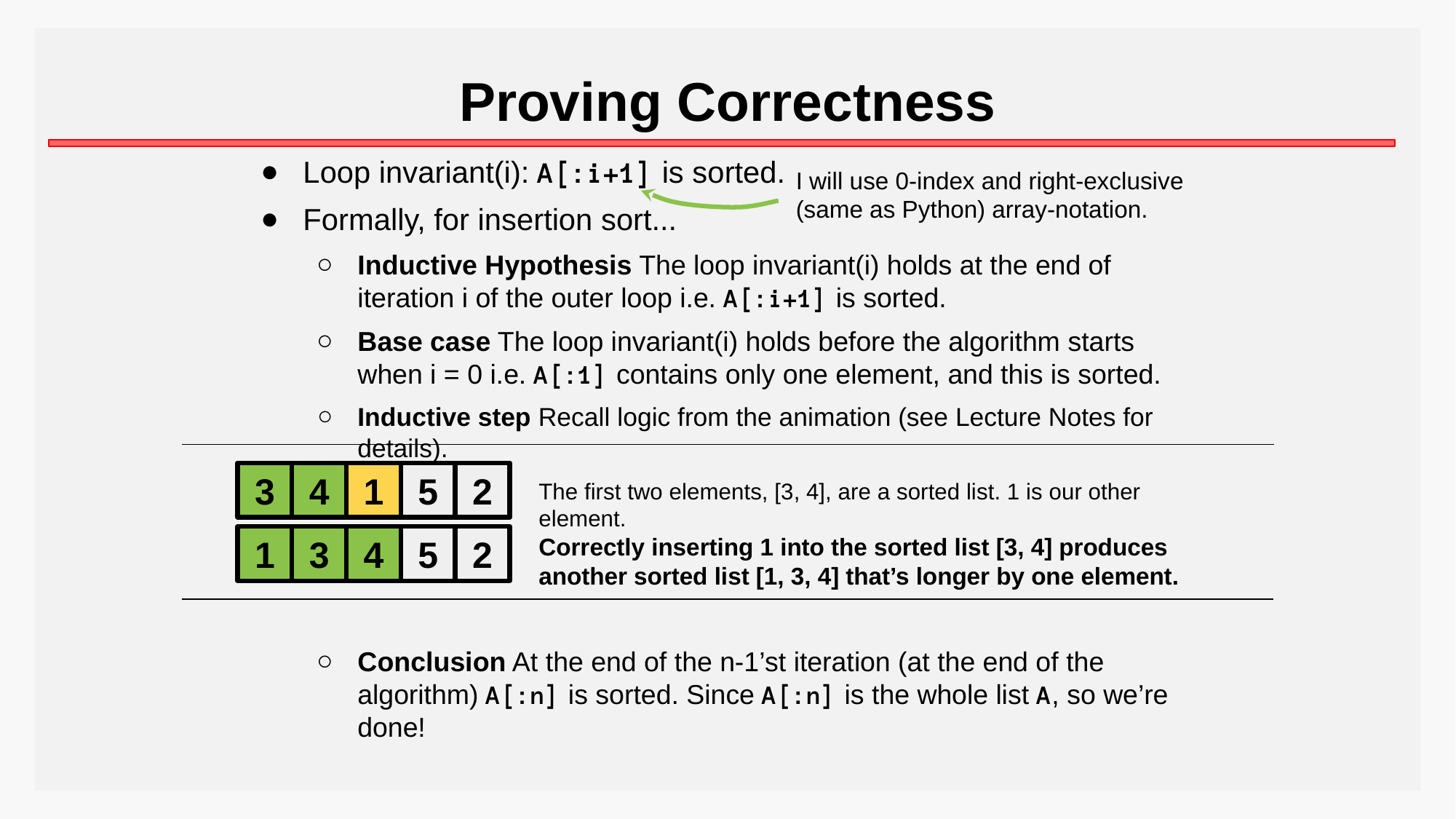

Proving Correctness
Loop invariant(i): A[:i+1] is sorted.

Formally, for insertion sort...

Inductive Hypothesis The loop invariant(i) holds at the end of iteration i of the outer loop i.e. A[:i+1] is sorted.

Base case The loop invariant(i) holds before the algorithm starts when i = 0 i.e. A[:1] contains only one element, and this is sorted.

Inductive step Recall logic from the animation (see Lecture Notes for details).

Conclusion At the end of the n-1’st iteration (at the end of the algorithm) A[:n] is sorted. Since A[:n] is the whole list A, so we’re done!
I will use 0-index and right-exclusive (same as Python) array-notation.

3
4
1
5
2
The first two elements, [3, 4], are a sorted list. 1 is our other element.
Correctly inserting 1 into the sorted list [3, 4] produces another sorted list [1, 3, 4] that’s longer by one element.
1
3
4
5
2